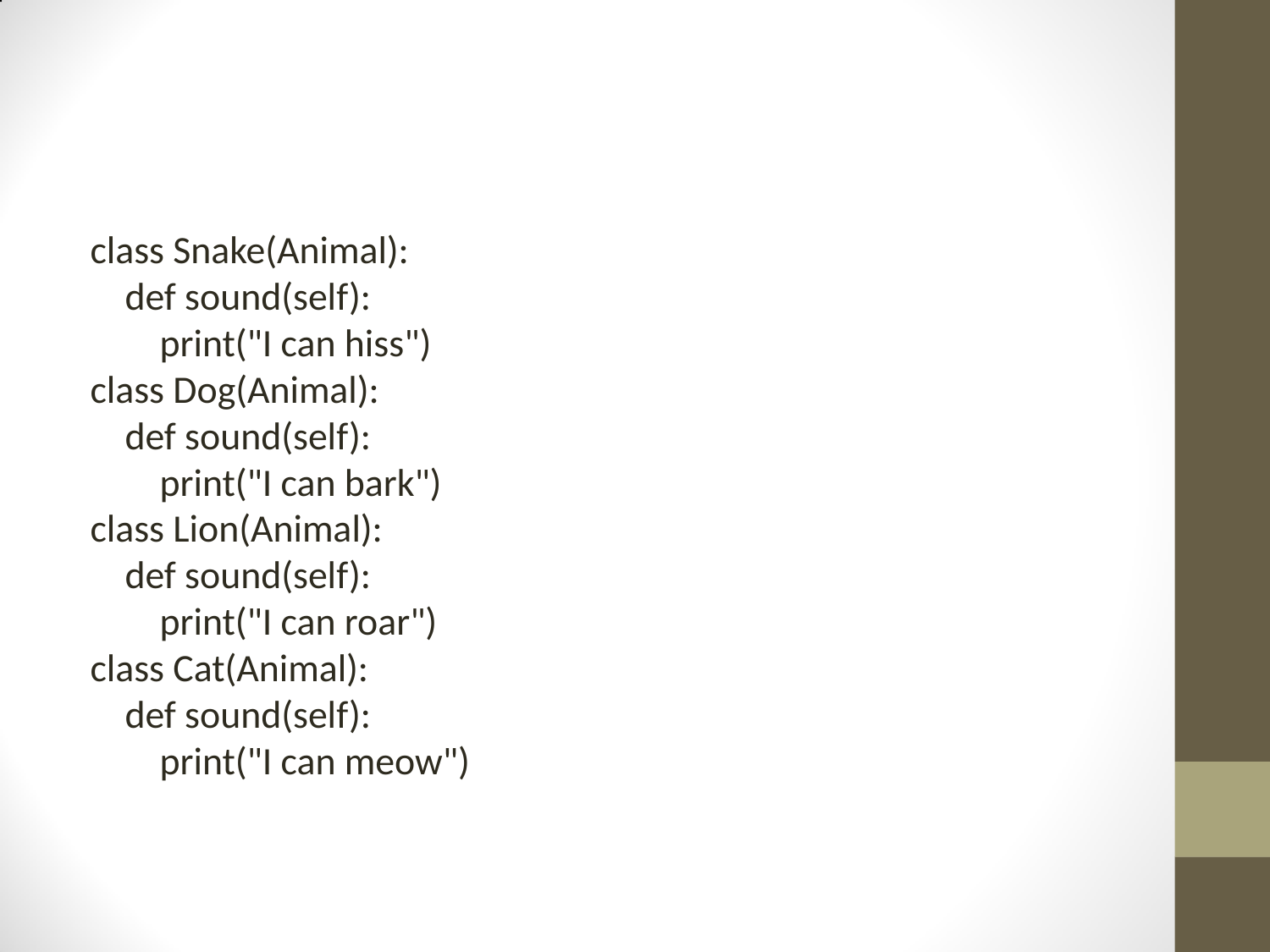

#
class Snake(Animal):
    def sound(self):
        print("I can hiss")
class Dog(Animal):
    def sound(self):
        print("I can bark")
class Lion(Animal):
    def sound(self):
        print("I can roar")
class Cat(Animal):
    def sound(self):
        print("I can meow")